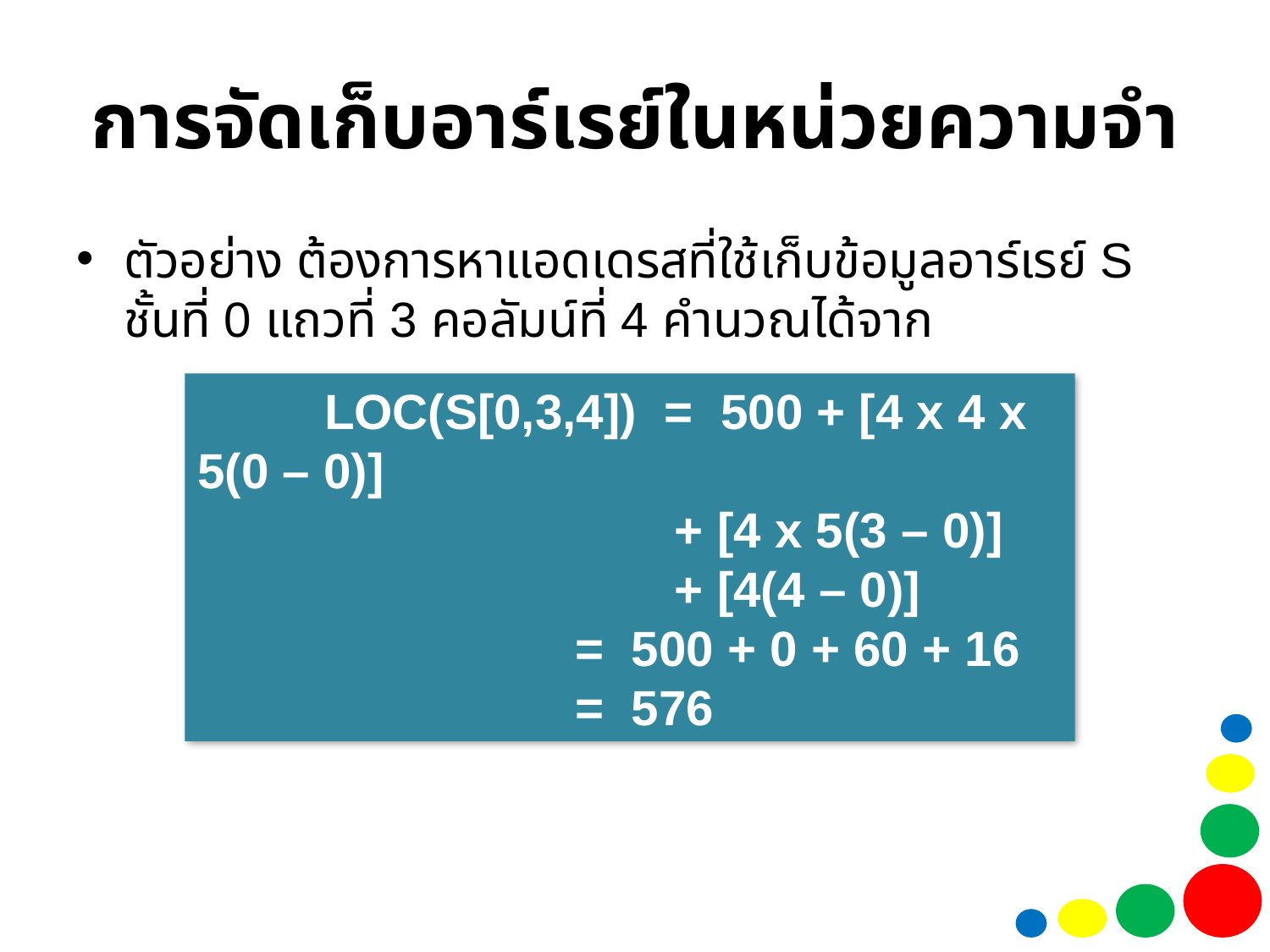

# การจัดเก็บอาร์เรย์ในหน่วยความจำ
ตัวอย่าง ต้องการหาแอดเดรสที่ใช้เก็บข้อมูลอาร์เรย์ S ชั้นที่ 0 แถวที่ 3 คอลัมน์ที่ 4 คำนวณได้จาก
	LOC(S[0,3,4])  =  500 + [4 x 4 x 5(0 – 0)]
			       + [4 x 5(3 – 0)]
			       + [4(4 – 0)]
		         =  500 + 0 + 60 + 16
		         =  576